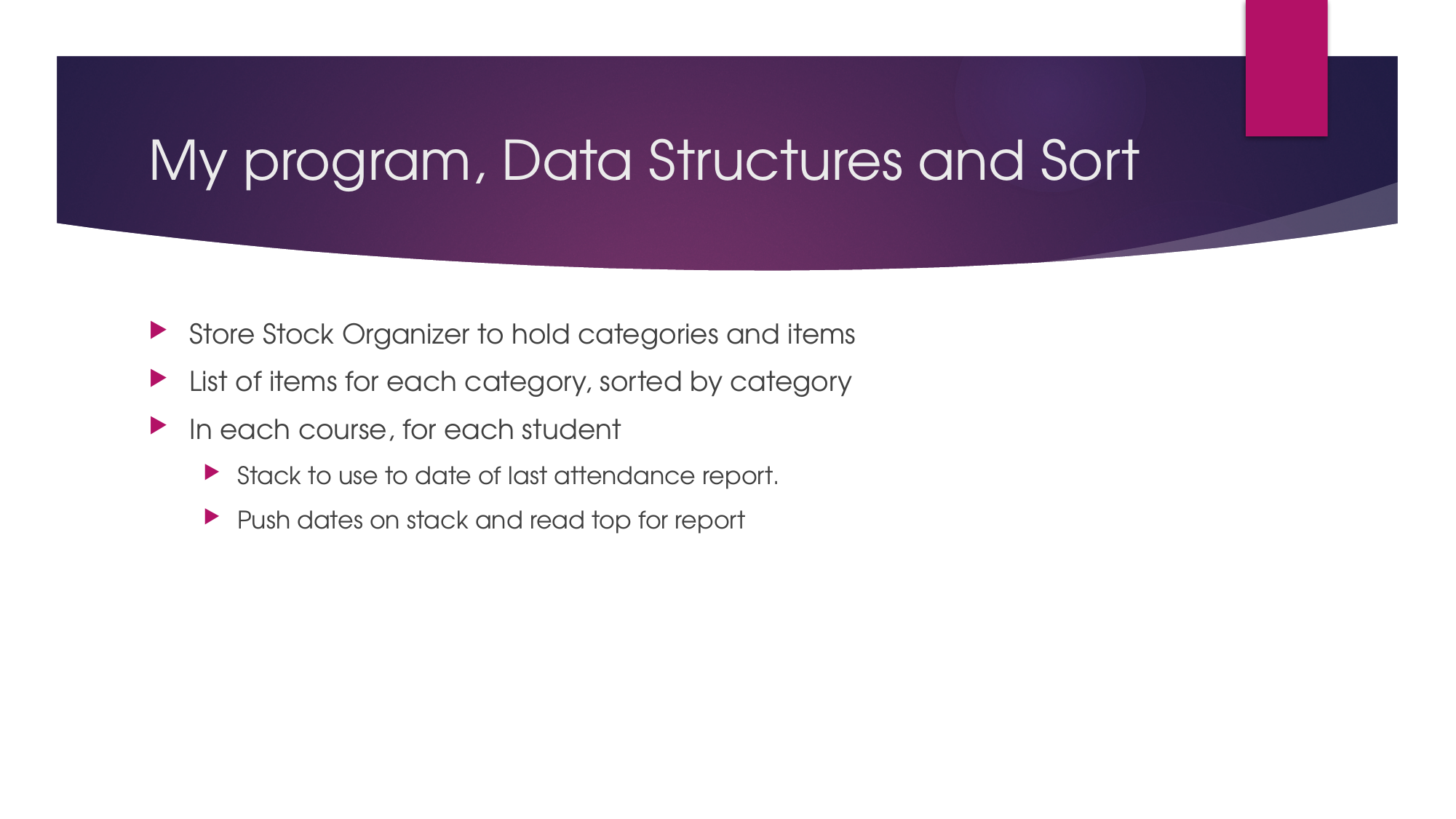

# My program, Data Structures and Sort
Store Stock Organizer to hold categories and items
List of items for each category, sorted by category
In each course, for each student
Stack to use to date of last attendance report.
Push dates on stack and read top for report